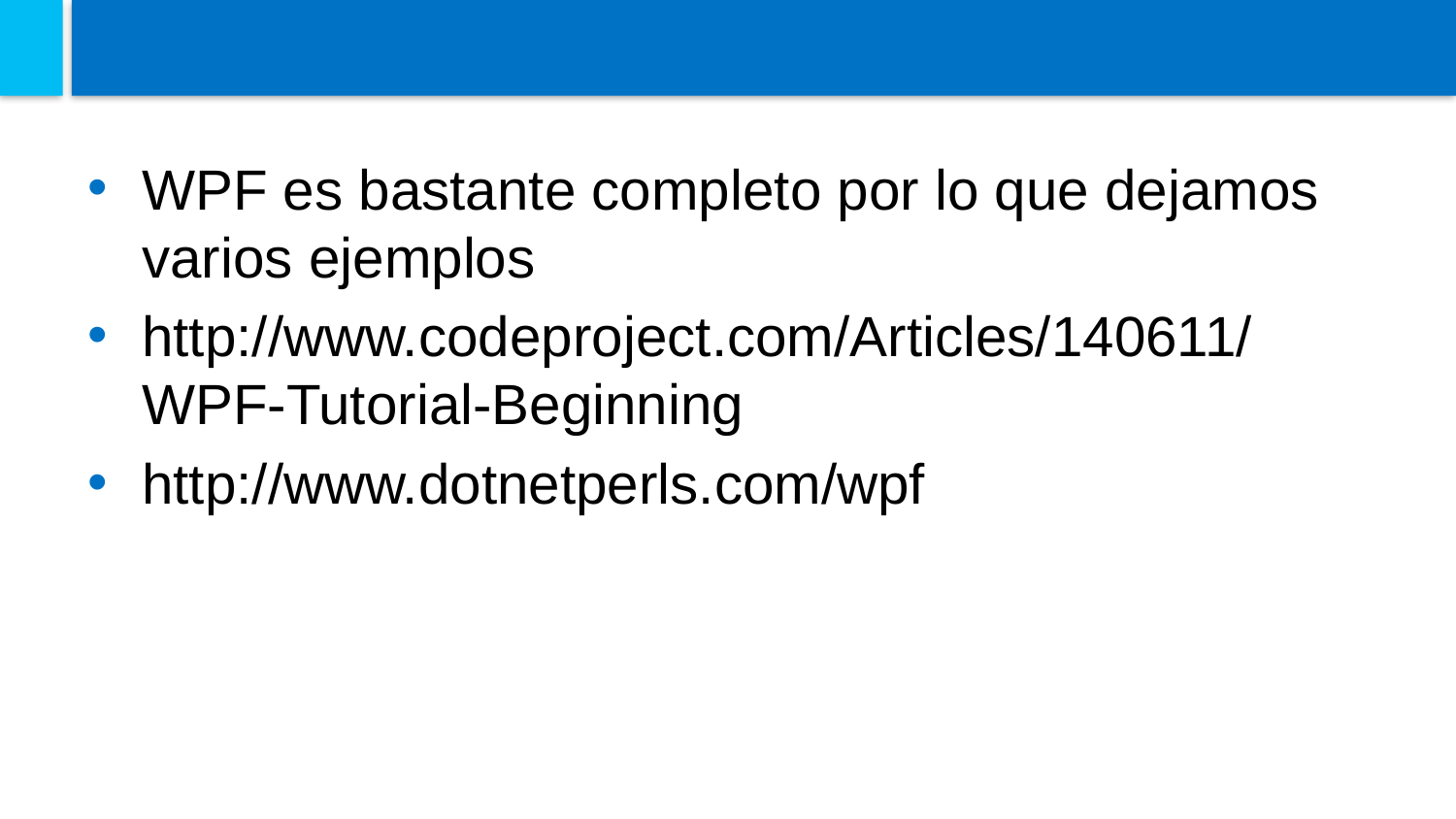

#
WPF es bastante completo por lo que dejamos varios ejemplos
http://www.codeproject.com/Articles/140611/WPF-Tutorial-Beginning
http://www.dotnetperls.com/wpf